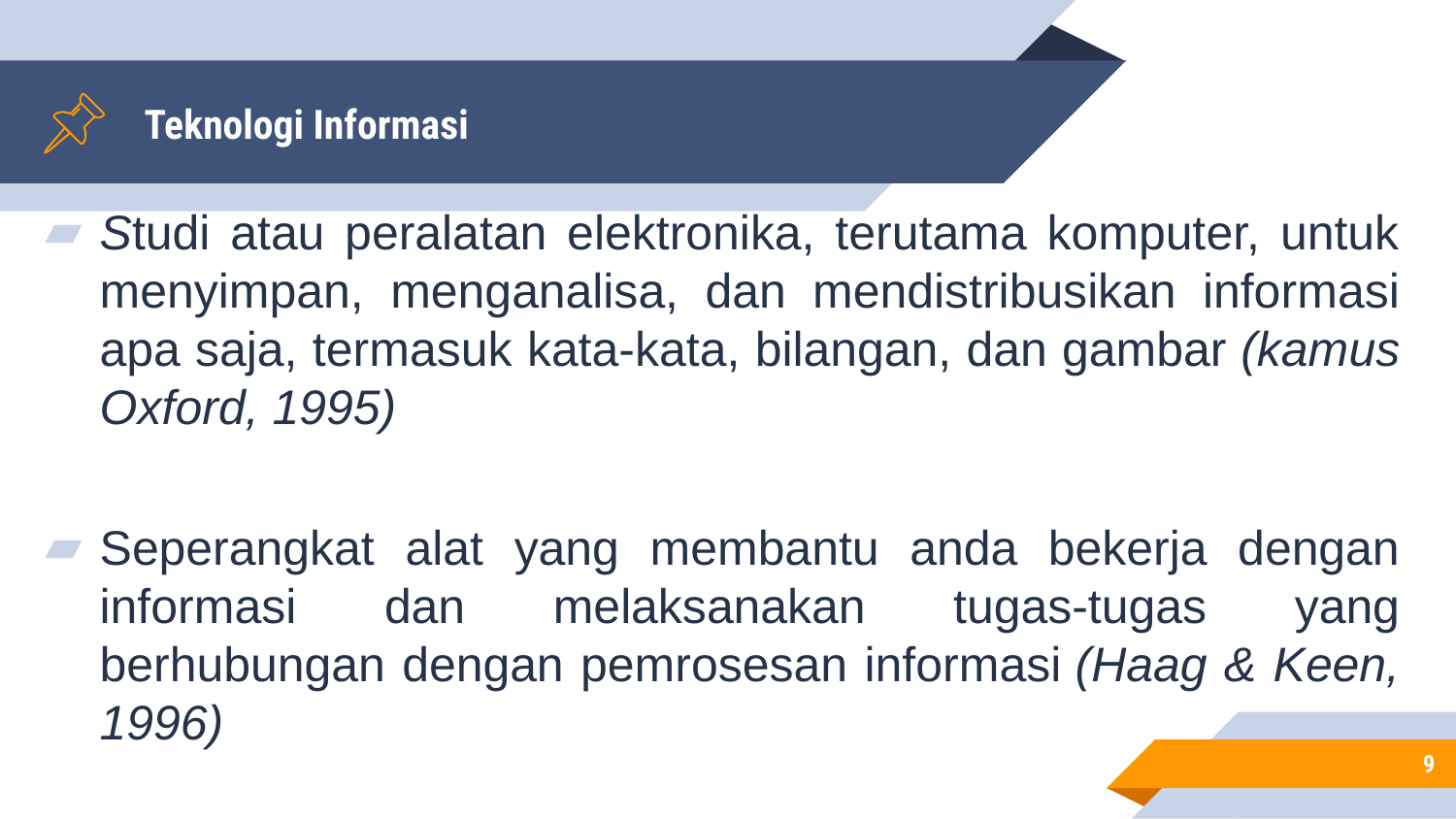

# Teknologi Informasi

Studi atau peralatan elektronika, terutama komputer, untuk menyimpan, menganalisa, dan mendistribusikan informasi apa saja, termasuk kata-kata, bilangan, dan gambar (kamus Oxford, 1995)

Seperangkat alat yang membantu anda bekerja dengan informasi dan melaksanakan tugas-tugas yang berhubungan dengan pemrosesan informasi (Haag & Keen, 1996)
9